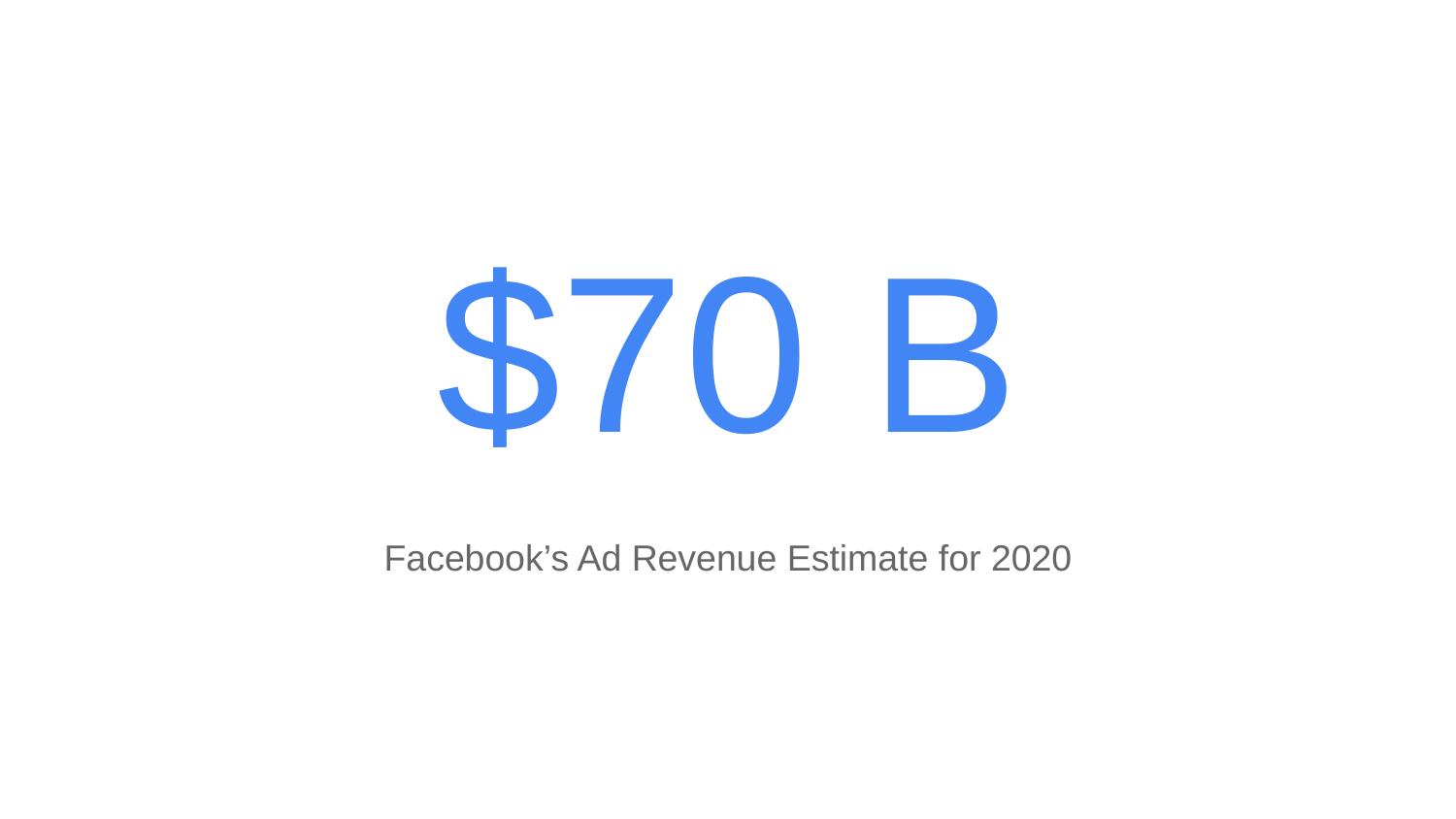

# $70 B
Facebook’s Ad Revenue Estimate for 2020